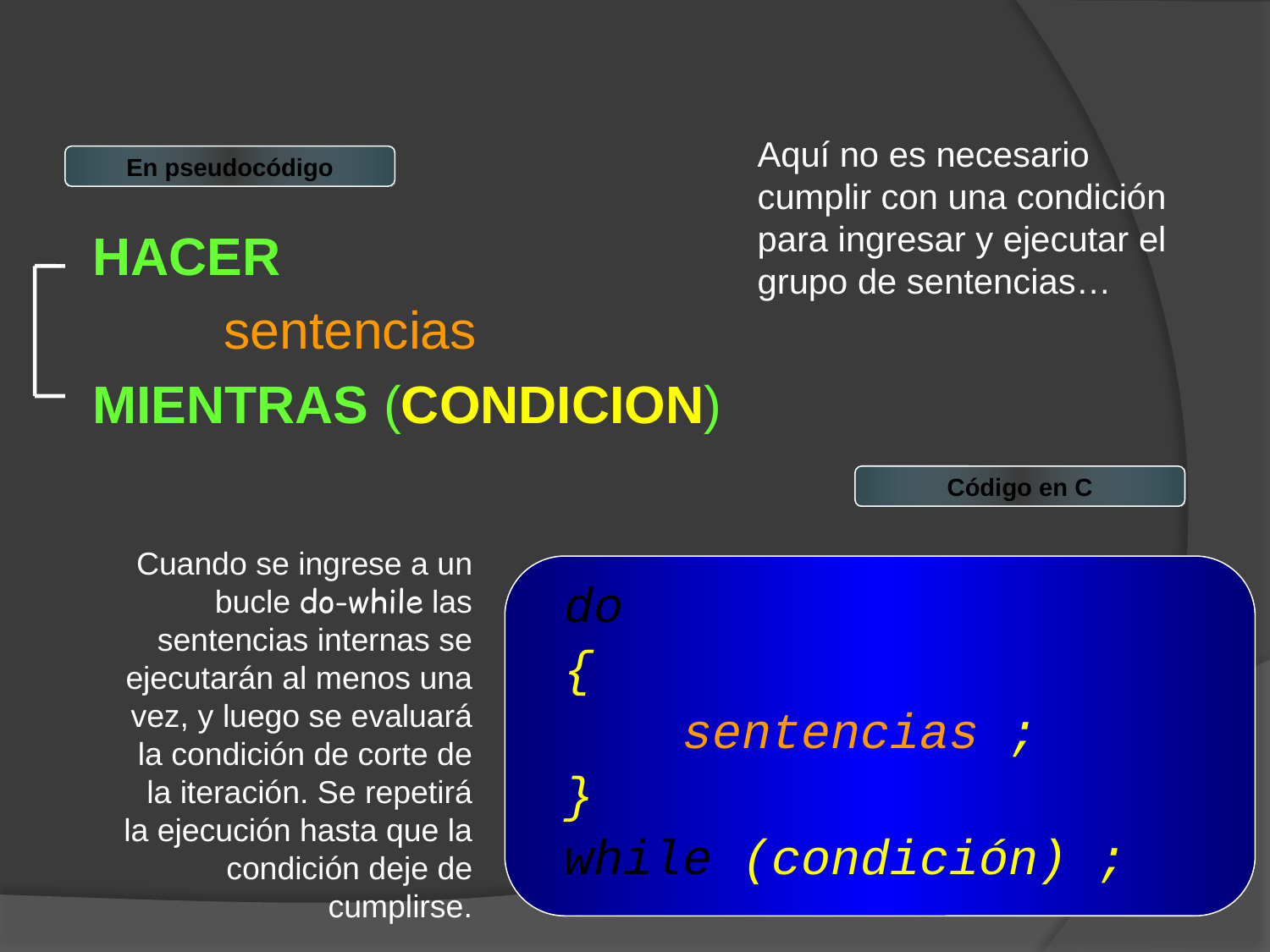

Aquí no es necesario cumplir con una condición para ingresar y ejecutar el grupo de sentencias…

 En pseudocódigo
HACER
         sentencias
MIENTRAS (CONDICION)

 Código en C
Cuando se ingrese a un bucle do-while las sentencias internas se ejecutarán al menos una vez, y luego se evaluará la condición de corte de la iteración. Se repetirá la ejecución hasta que la condición deje de cumplirse.
 do
 {
     sentencias ;
 }
 while (condición) ;